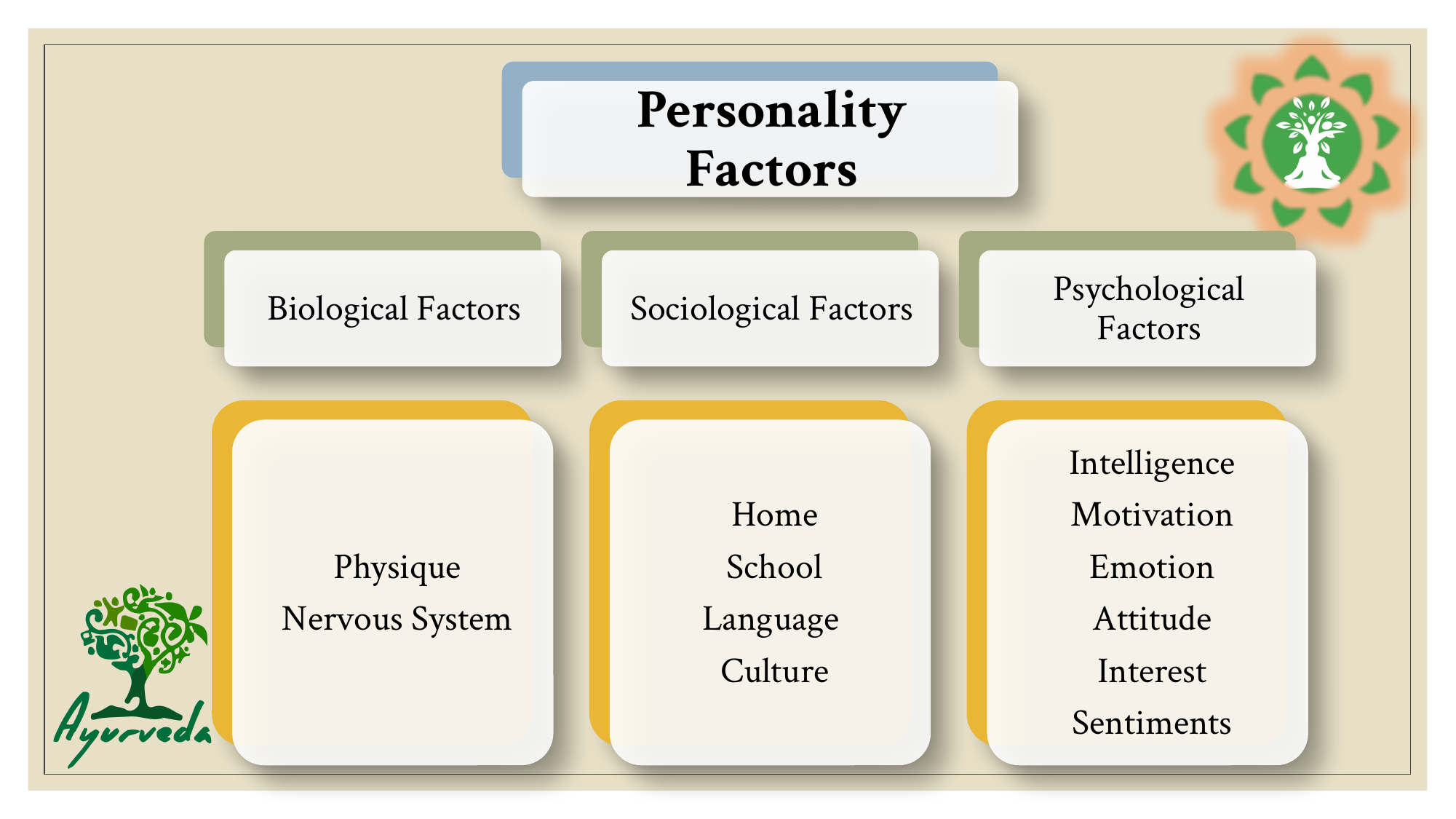

Personality Factors
Biological Factors
Physique
Nervous System
Sociological Factors
Home
School
Language
Culture
Psychological Factors
Intelligence
Motivation
Emotion
Attitude
Interest
Sentiments